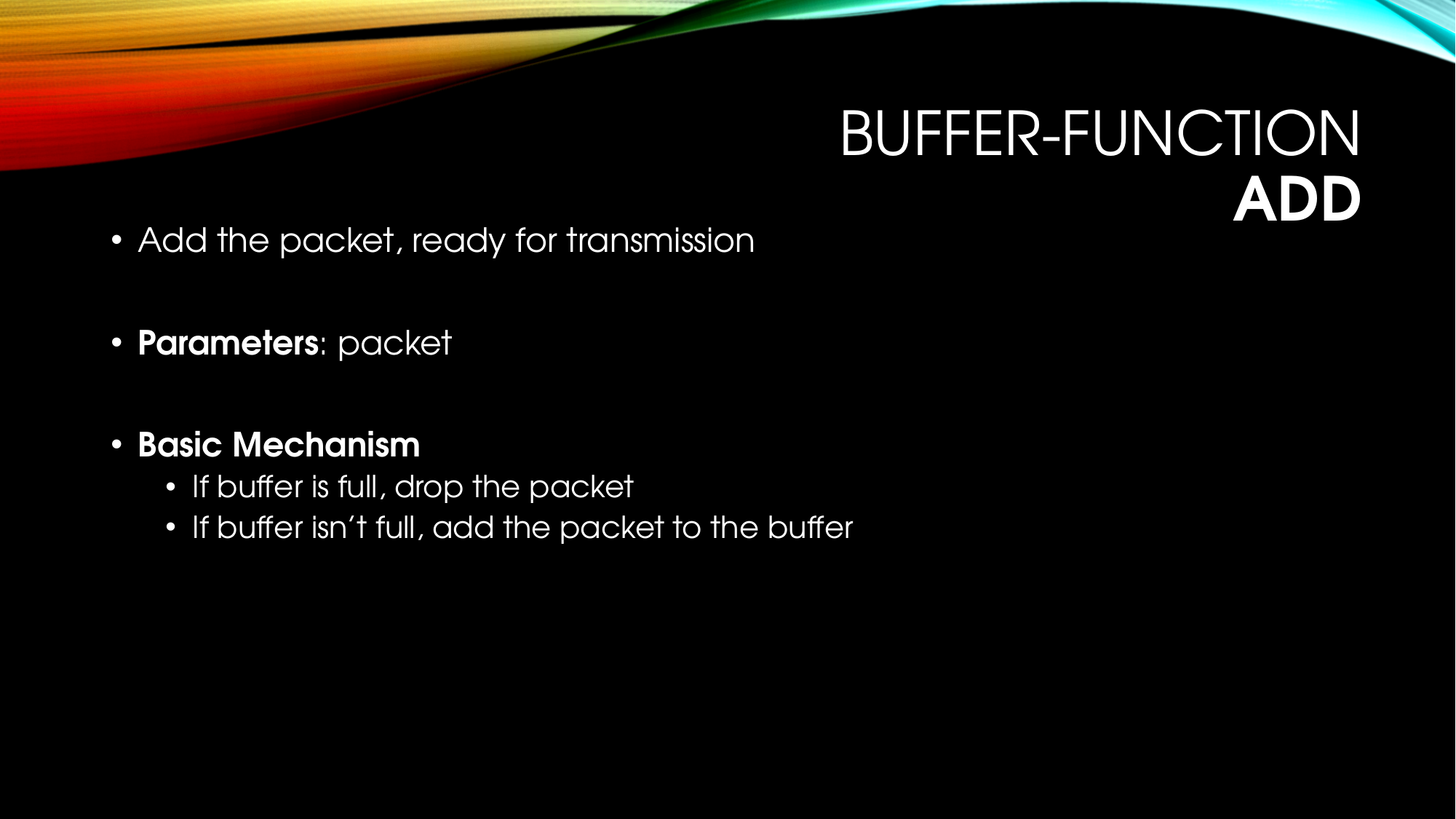

# Buffer-Function Add
Add the packet, ready for transmission

Parameters: packet

Basic Mechanism
If buffer is full, drop the packet
If buffer isn’t full, add the packet to the buffer